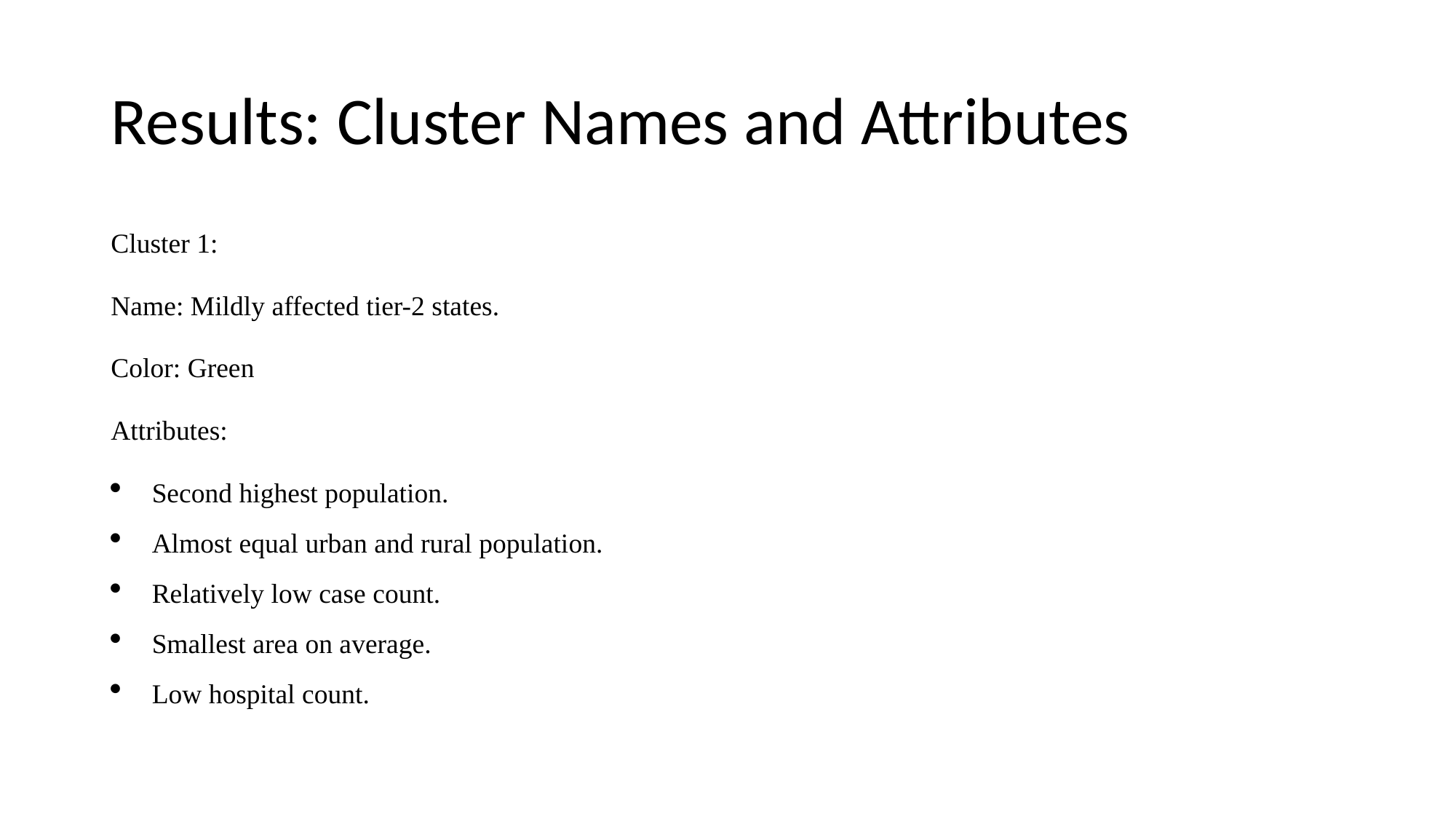

# Results: Cluster Names and Attributes
Cluster 1:
Name: Mildly affected tier-2 states.
Color: Green
Attributes:
Second highest population.
Almost equal urban and rural population.
Relatively low case count.
Smallest area on average.
Low hospital count.